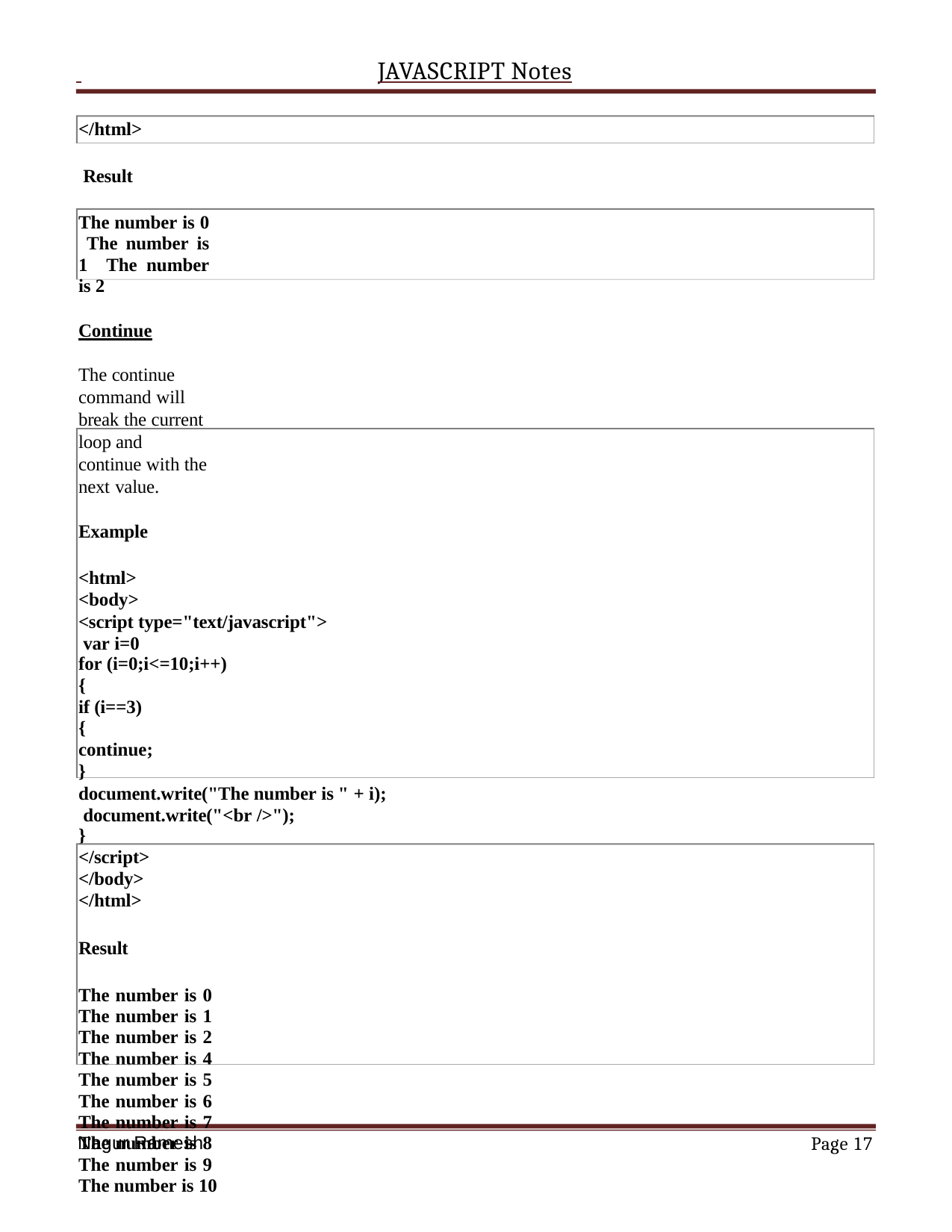

JAVASCRIPT Notes
</html>  Result

The number is 0  The number is 1  The number is 2

Continue

The continue command will break the current loop and continue with the next value.

Example

<html>
<body>
<script type="text/javascript">  var i=0
for (i=0;i<=10;i++)
{
if (i==3)
{
continue;
}
document.write("The number is " + i);  document.write("<br />");
}
</script>
</body>
</html>

Result

The number is 0  The number is 1  The number is 2  The number is 4  The number is 5  The number is 6  The number is 7  The number is 8  The number is 9  The number is 10

Page 17
Nagur Ramesh